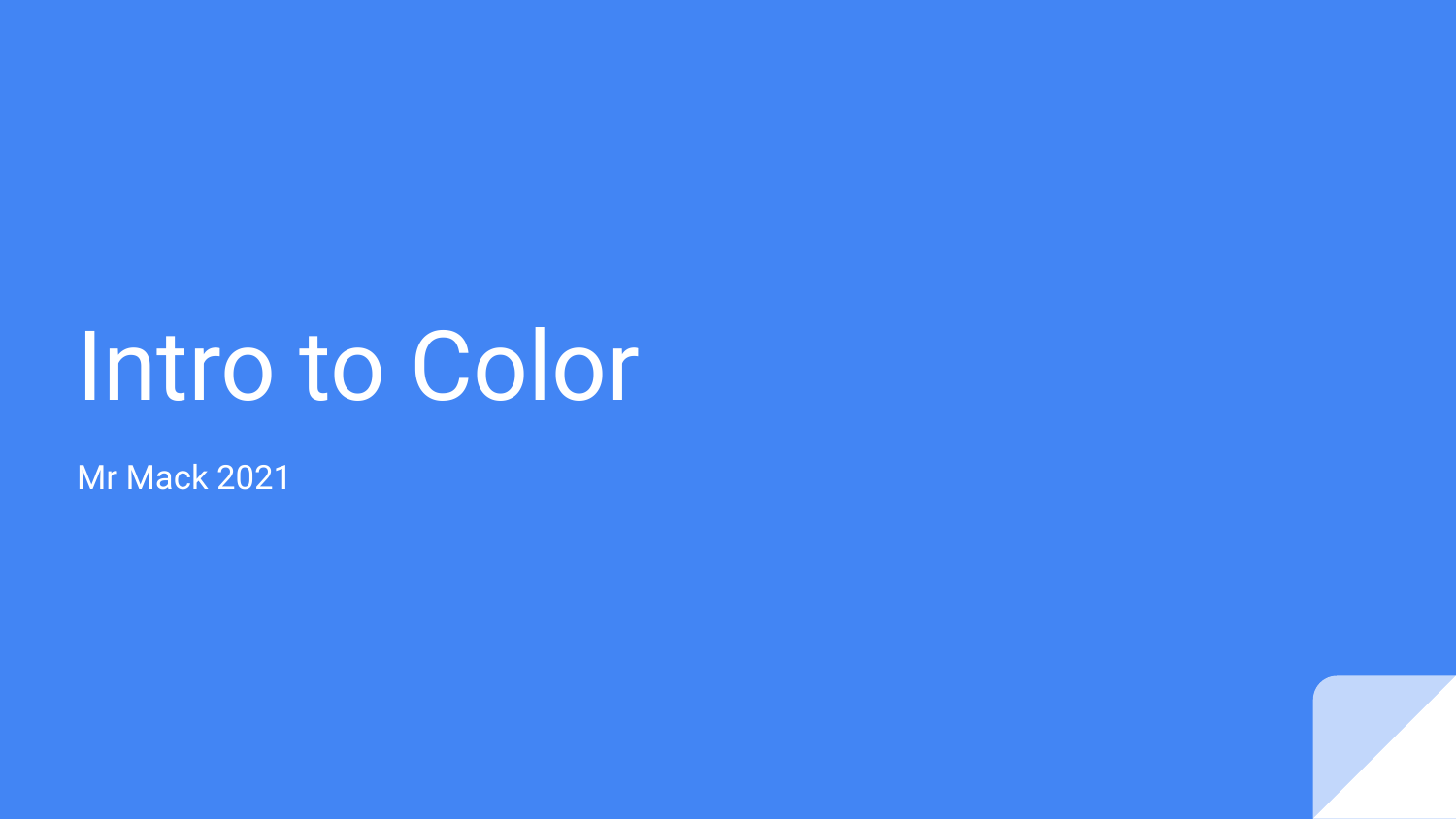

# Intro to Color
Mr Mack 2021